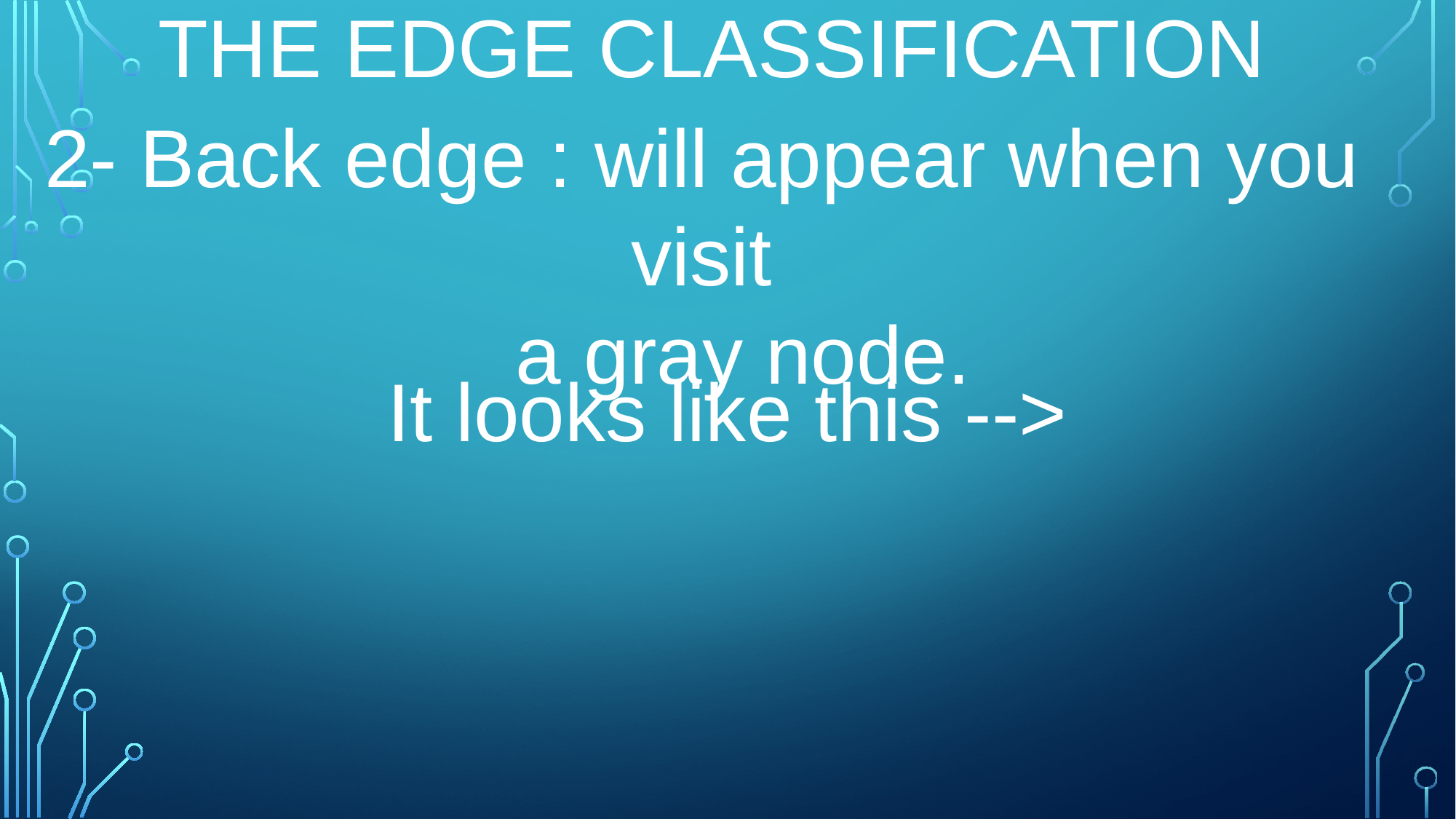

THE EDGE CLASSIFICATION
2- Back edge : will appear when you visit
                       a gray node.

It looks like this -->